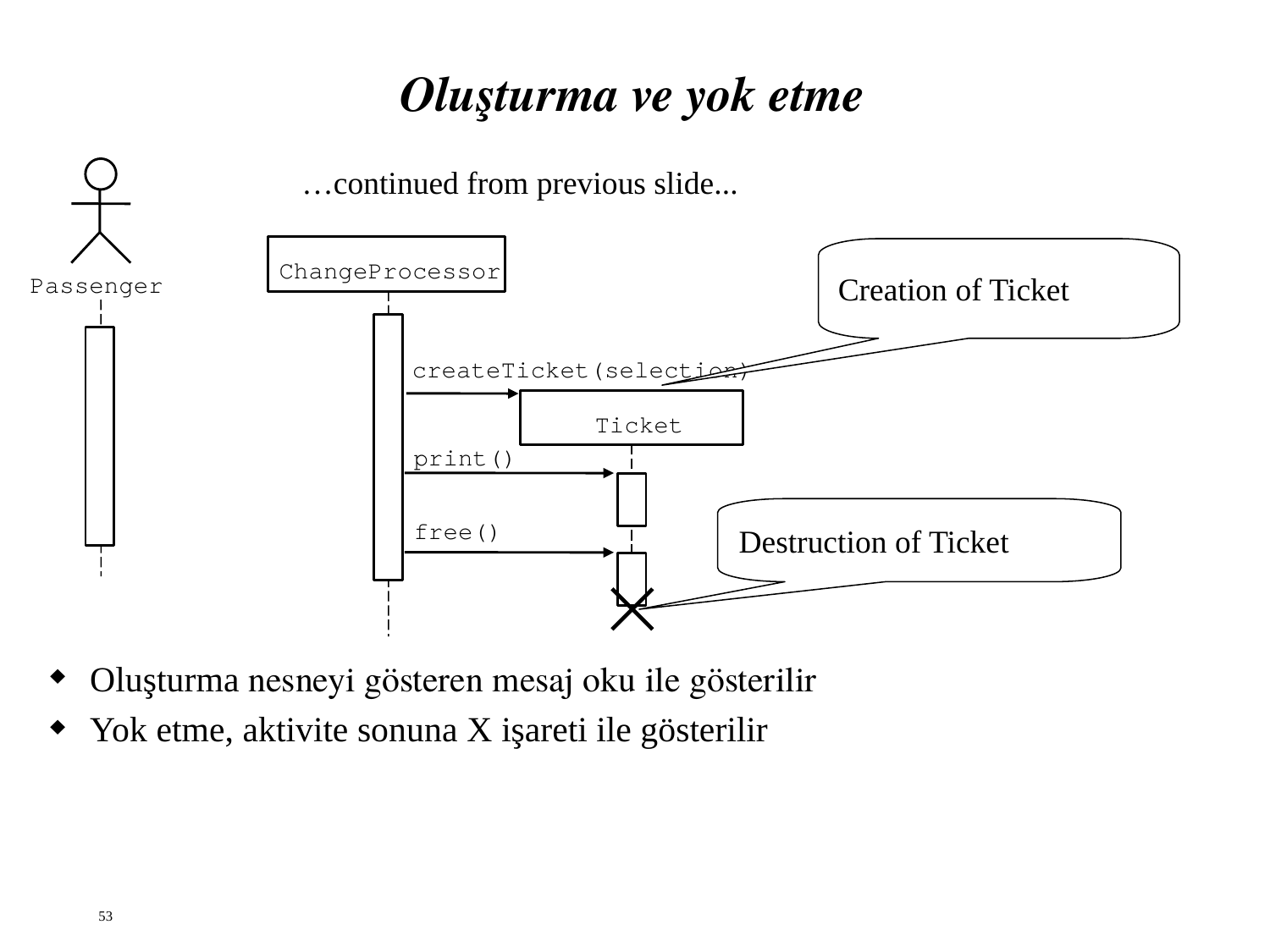

# Oluşturma ve yok etme
…continued from previous slide...

Passenger

Creation of Ticket
ChangeProcessor

createTicket(selection)

Ticket
print()

Destruction of Ticket
free()

Oluşturma nesneyi gösteren mesaj oku ile gösterilir
Yok etme, aktivite sonuna X işareti ile gösterilir
53